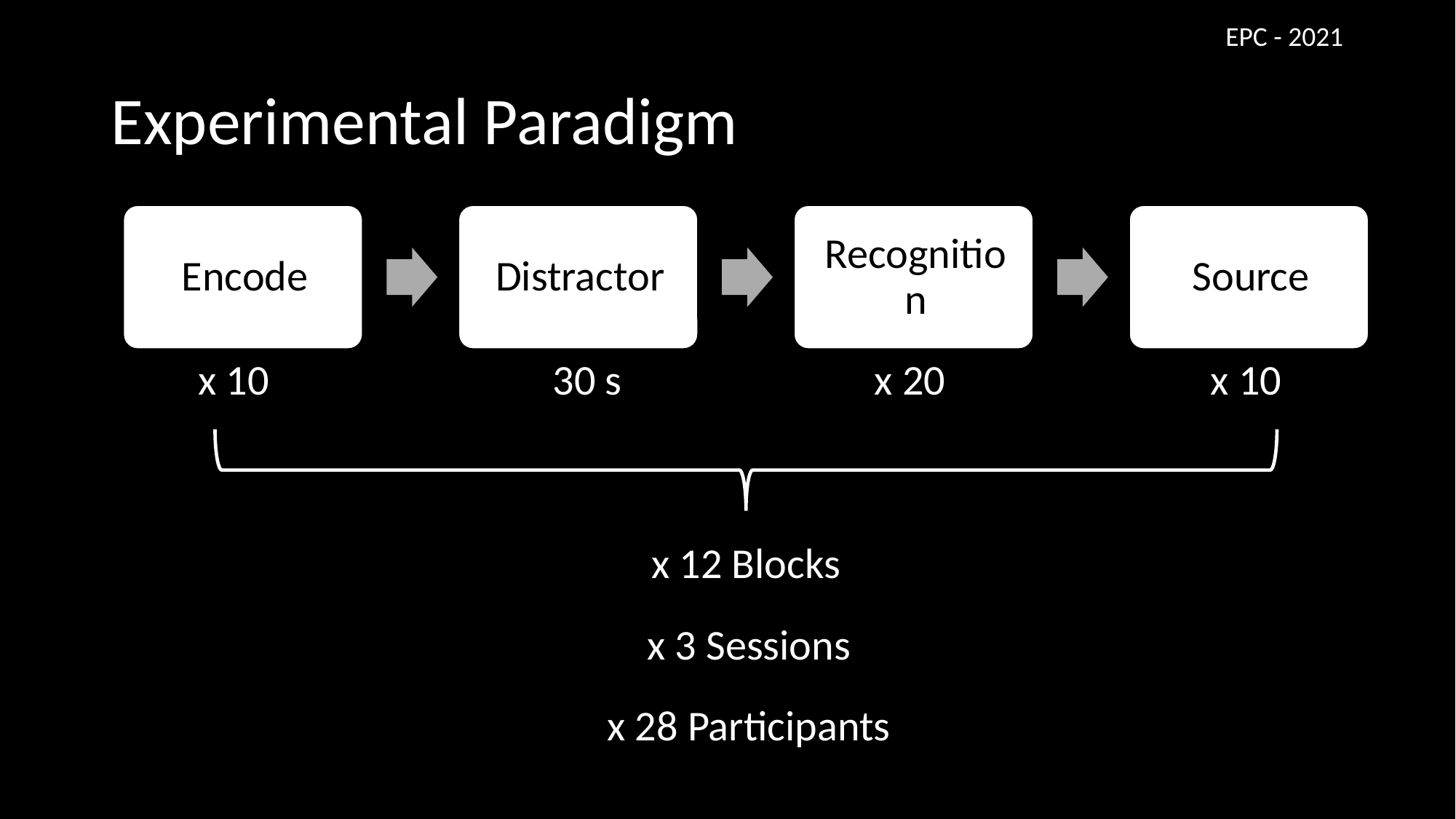

EPC - 2021
# Experimental Paradigm
Encode

Distractor

Recognition

Source
x 10
30 s
x 20
x 10
x 12 Blocks
x 3 Sessions
x 28 Participants